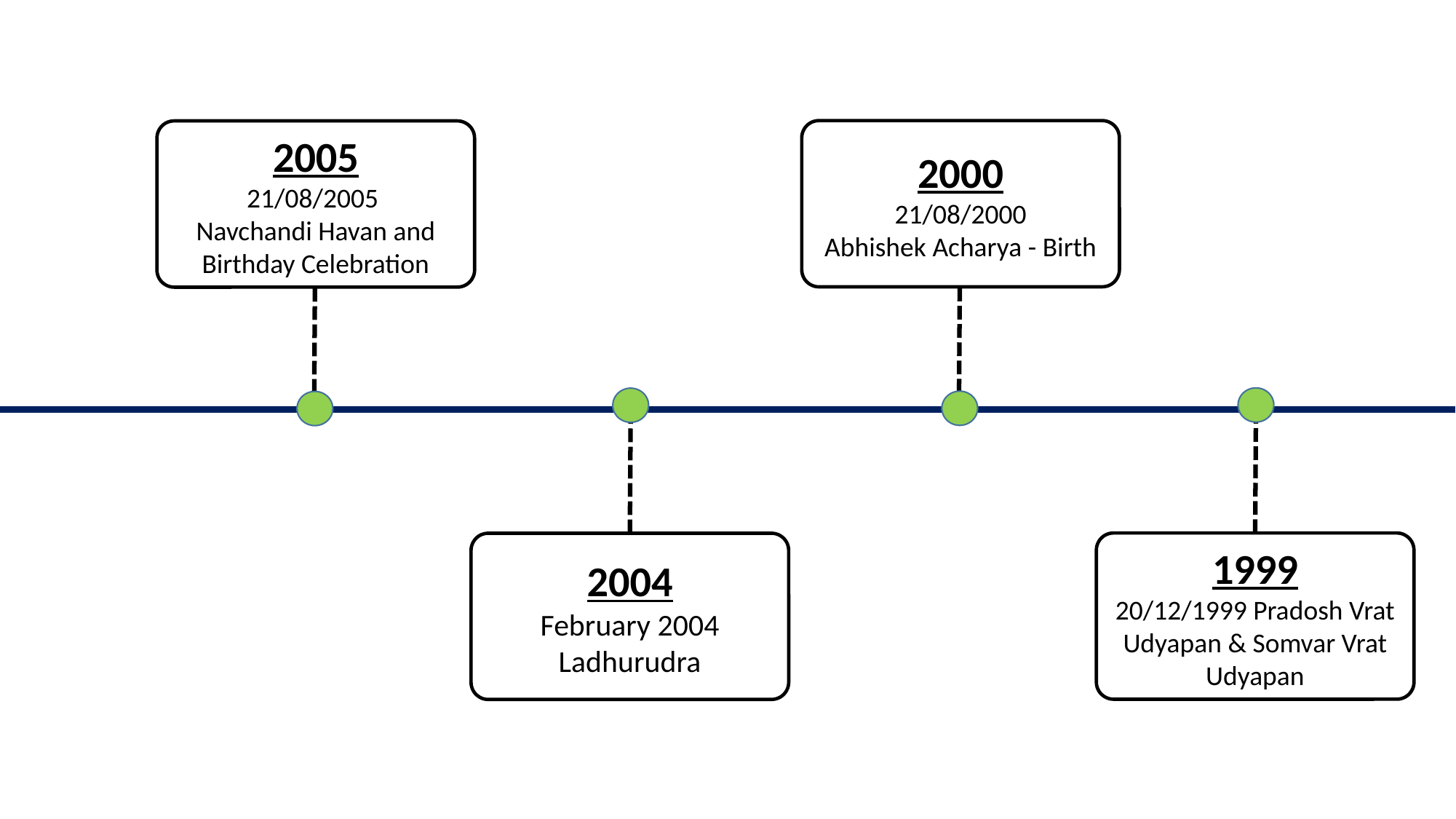

2000
21/08/2000
Abhishek Acharya - Birth
2005
21/08/2005
Navchandi Havan and Birthday Celebration

1999
20/12/1999 Pradosh Vrat Udyapan & Somvar Vrat Udyapan
2004
February 2004 Ladhurudra